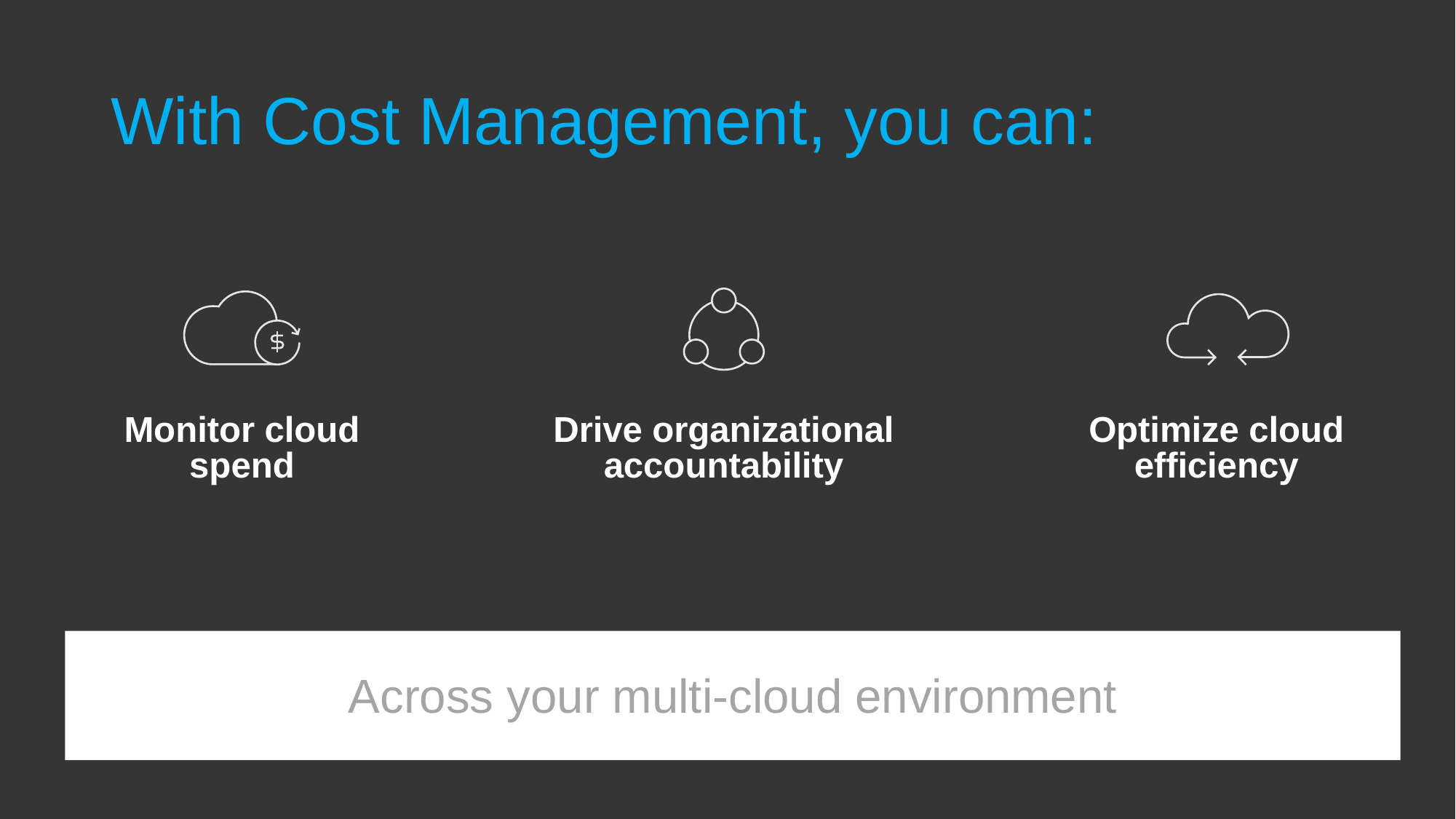

# With Cost Management, you can:

Monitor cloud
spend

Drive organizational
accountability
Optimize cloud
efficiency
Across your multi-cloud environment